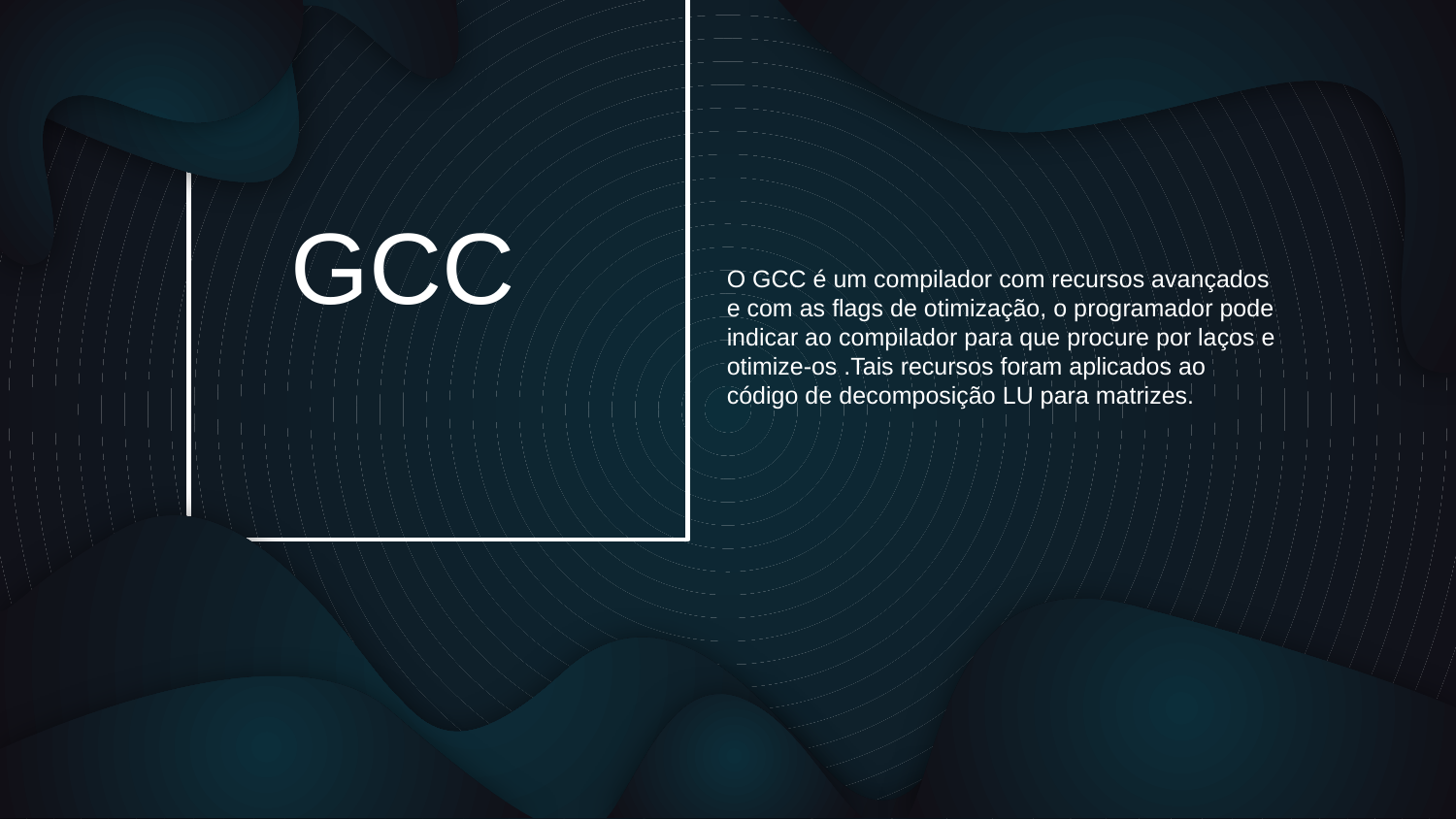

# GCC
O GCC é um compilador com recursos avançados e com as flags de otimização, o programador pode indicar ao compilador para que procure por laços e otimize-os .Tais recursos foram aplicados ao código de decomposição LU para matrizes.